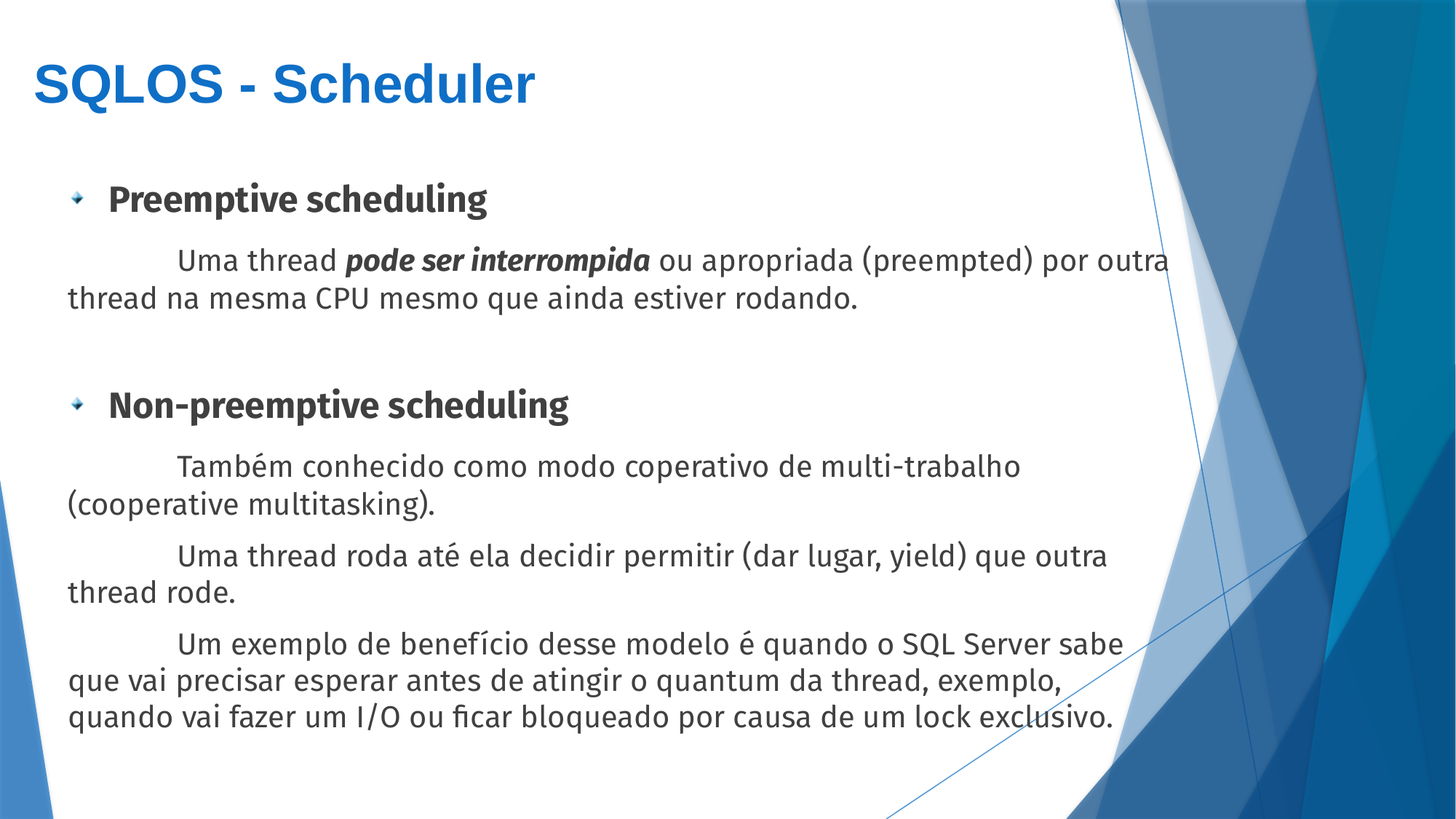

# SQLOS - Scheduler
Preemptive scheduling
	Uma thread pode ser interrompida ou apropriada (preempted) por outra thread na mesma CPU mesmo que ainda estiver rodando.

Non-preemptive scheduling
	Também conhecido como modo coperativo de multi-trabalho (cooperative multitasking).
	Uma thread roda até ela decidir permitir (dar lugar, yield) que outra thread rode.
	Um exemplo de benefício desse modelo é quando o SQL Server sabe que vai precisar esperar antes de atingir o quantum da thread, exemplo, quando vai fazer um I/O ou ficar bloqueado por causa de um lock exclusivo.